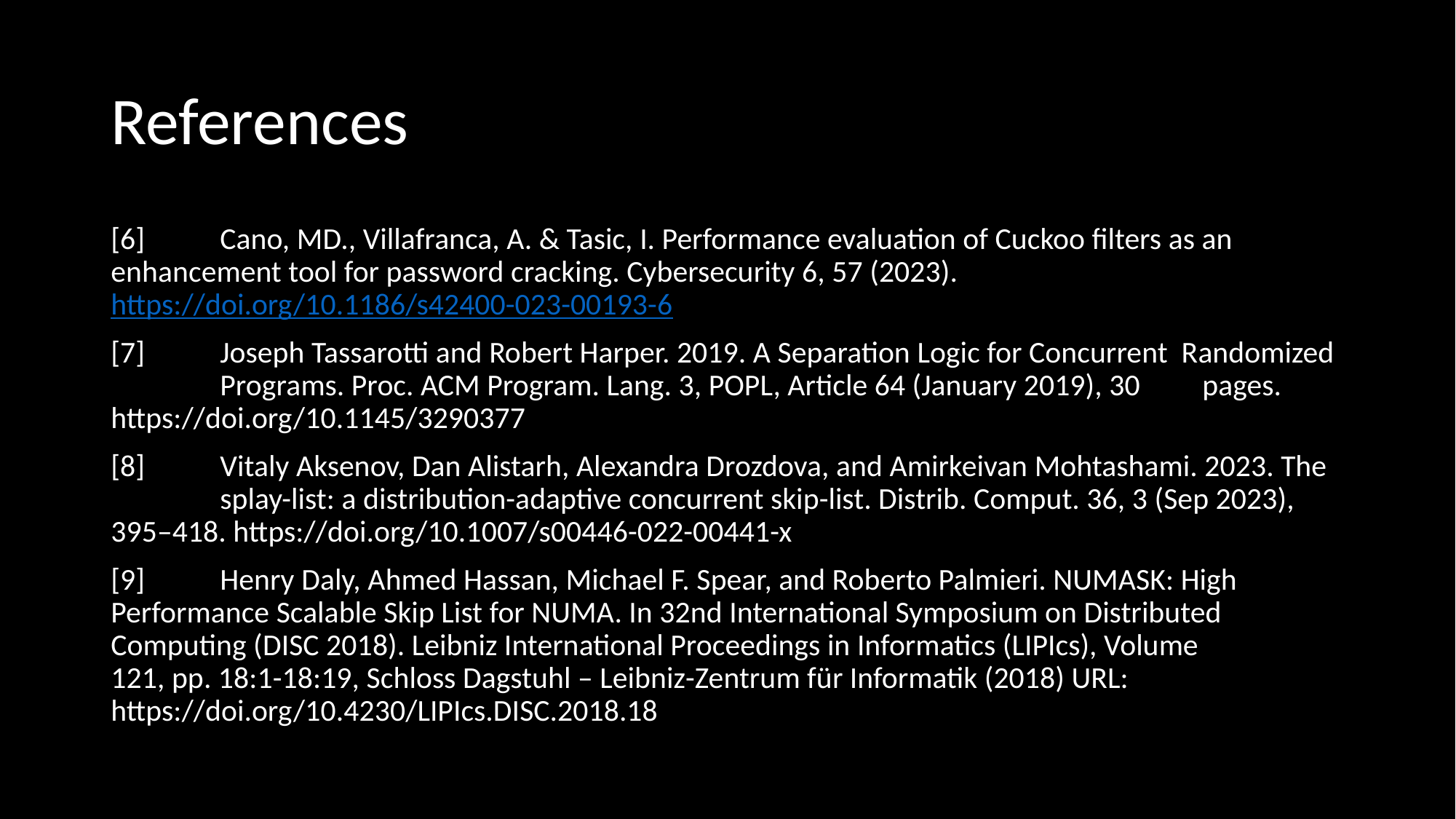

# References
[6]	Cano, MD., Villafranca, A. & Tasic, I. Performance evaluation of Cuckoo filters as an 	enhancement tool for password cracking. Cybersecurity 6, 57 (2023). 	https://doi.org/10.1186/s42400-023-00193-6
[7]	Joseph Tassarotti and Robert Harper. 2019. A Separation Logic for Concurrent  Randomized 	Programs. Proc. ACM Program. Lang. 3, POPL, Article 64 (January 2019), 30 	pages. 	https://doi.org/10.1145/3290377
[8]	Vitaly Aksenov, Dan Alistarh, Alexandra Drozdova, and Amirkeivan Mohtashami. 2023. The 	splay-list: a distribution-adaptive concurrent skip-list. Distrib. Comput. 36, 3 (Sep 2023), 	395–418. https://doi.org/10.1007/s00446-022-00441-x
[9] 	Henry Daly, Ahmed Hassan, Michael F. Spear, and Roberto Palmieri. NUMASK: High 	Performance Scalable Skip List for NUMA. In 32nd International Symposium on Distributed 	Computing (DISC 2018). Leibniz International Proceedings in Informatics (LIPIcs), Volume 	121, pp. 18:1-18:19, Schloss Dagstuhl – Leibniz-Zentrum für Informatik (2018) URL: 	https://doi.org/10.4230/LIPIcs.DISC.2018.18